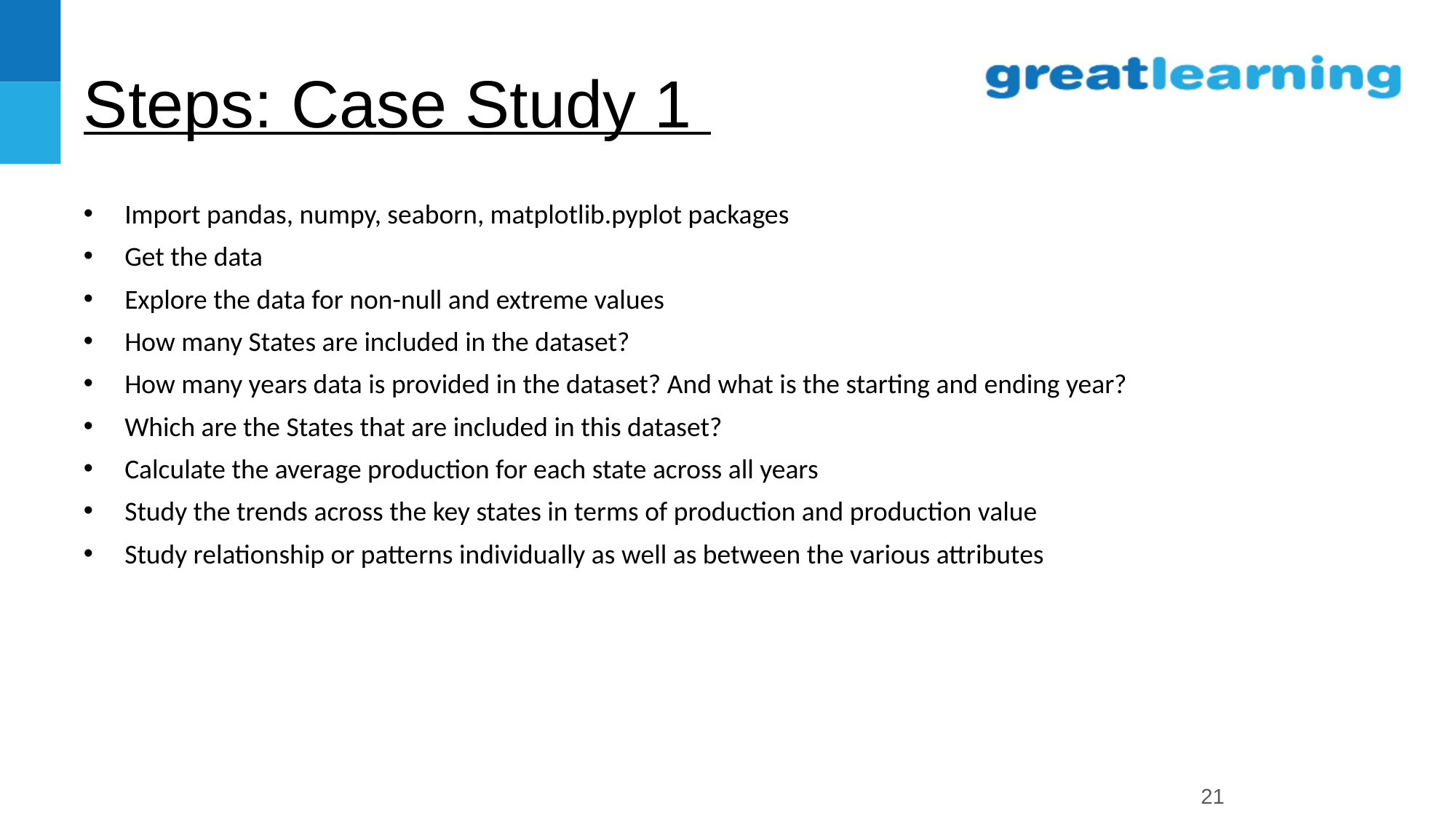

# Steps: Case Study 1
Import pandas, numpy, seaborn, matplotlib.pyplot packages
Get the data
Explore the data for non-null and extreme values
How many States are included in the dataset?
How many years data is provided in the dataset? And what is the starting and ending year?
Which are the States that are included in this dataset?
Calculate the average production for each state across all years
Study the trends across the key states in terms of production and production value
Study relationship or patterns individually as well as between the various attributes

21